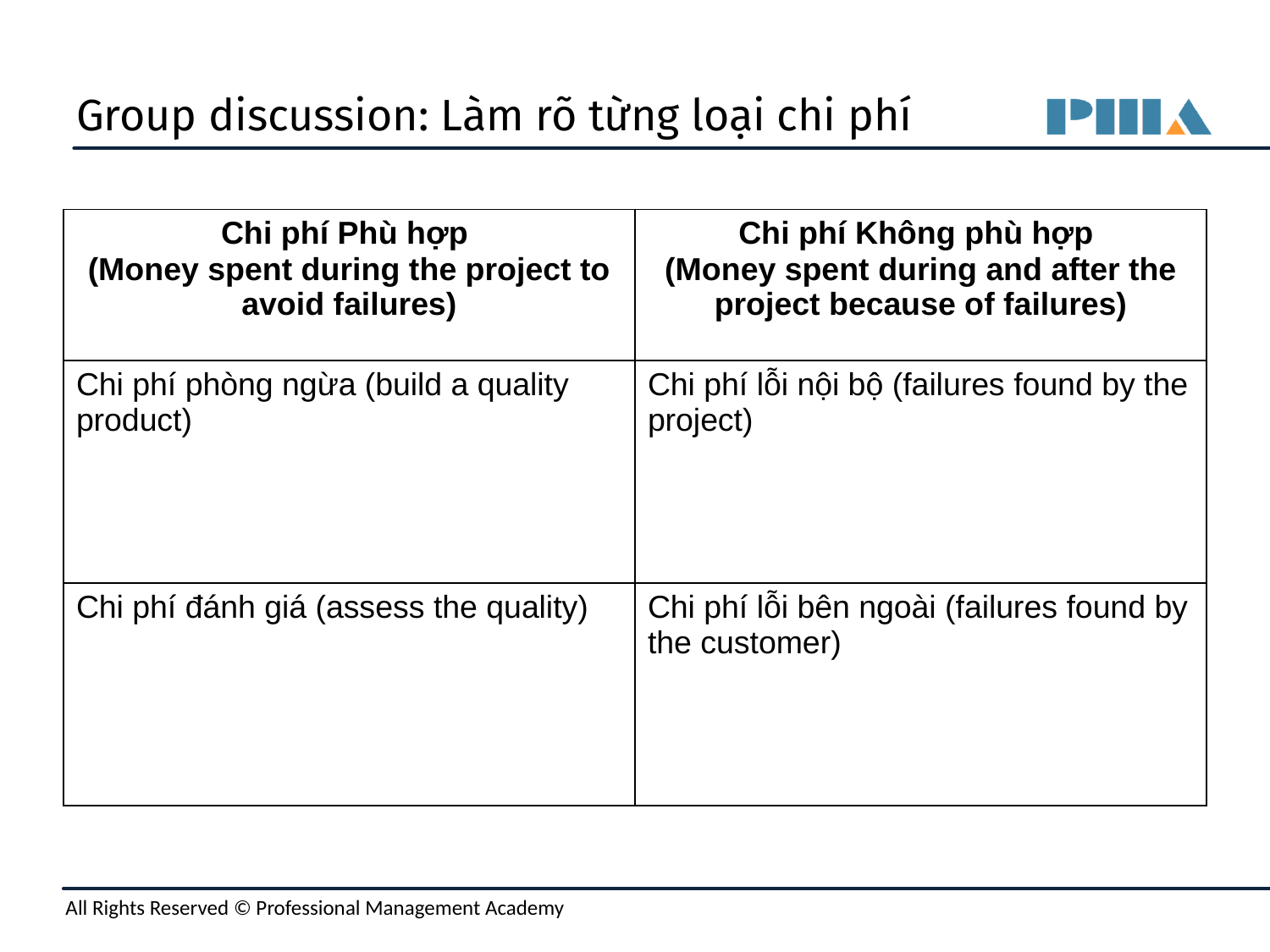

# Group discussion: Làm rõ từng loại chi phí
| Chi phí Phù hợp (Money spent during the project to avoid failures) | Chi phí Không phù hợp (Money spent during and after the project because of failures) |
| --- | --- |
| Chi phí phòng ngừa (build a quality product) | Chi phí lỗi nội bộ (failures found by the project) |
| Chi phí đánh giá (assess the quality) | Chi phí lỗi bên ngoài (failures found by the customer) |